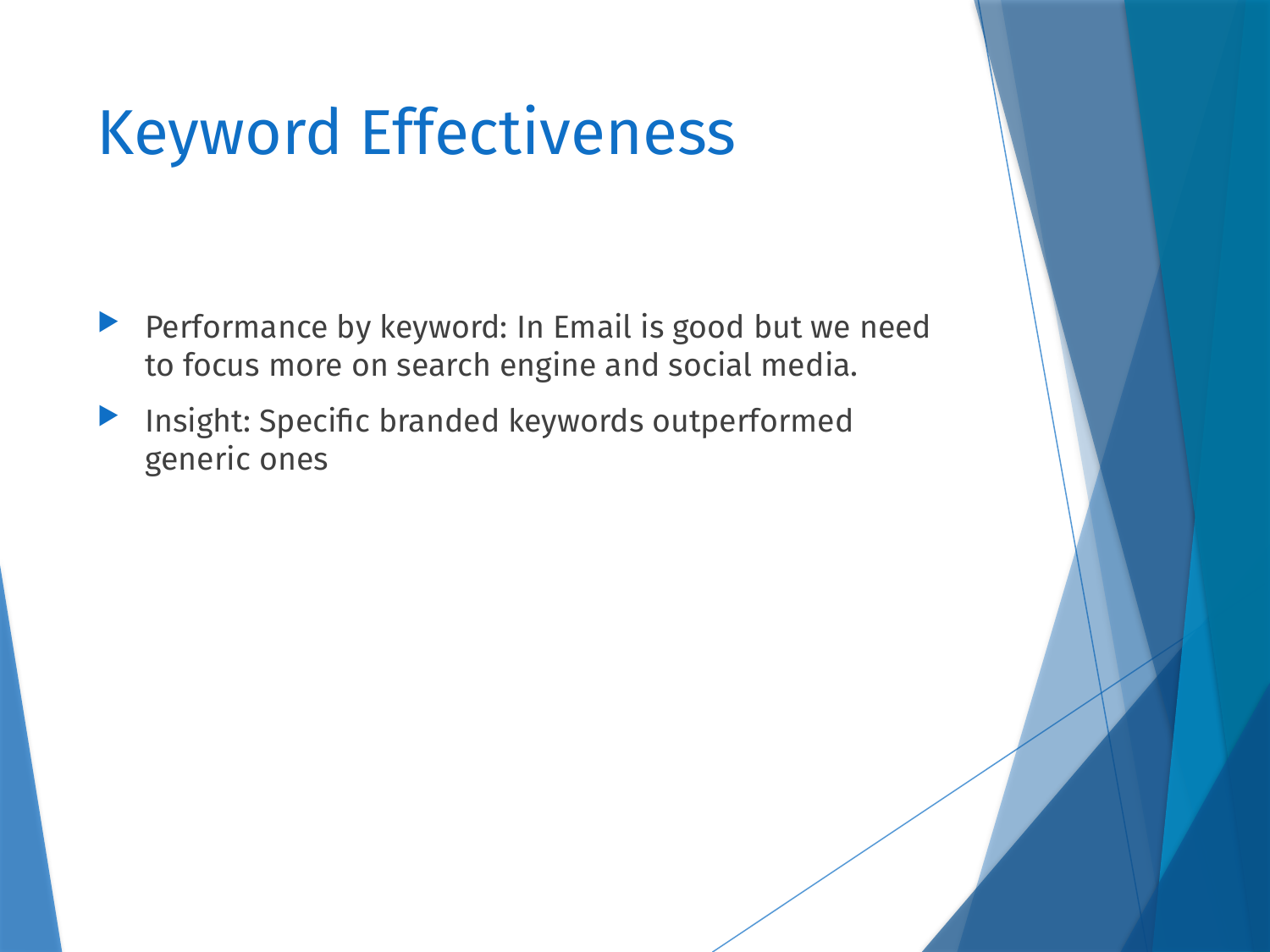

# Keyword Effectiveness
Performance by keyword: In Email is good but we need to focus more on search engine and social media.
Insight: Specific branded keywords outperformed generic ones